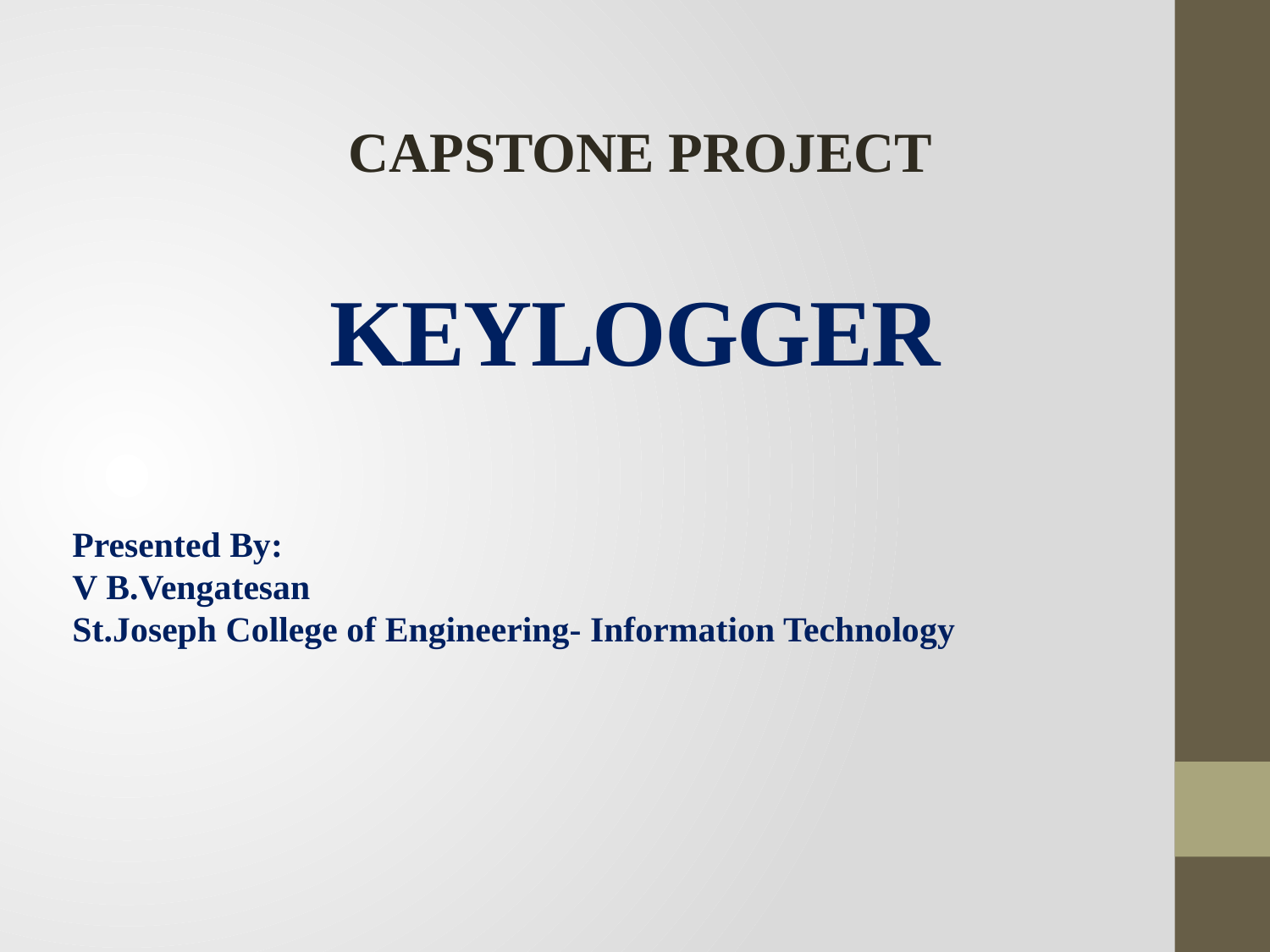

CAPSTONE PROJECT
# KEYLOGGER
Presented By:
V B.Vengatesan
St.Joseph College of Engineering- Information Technology